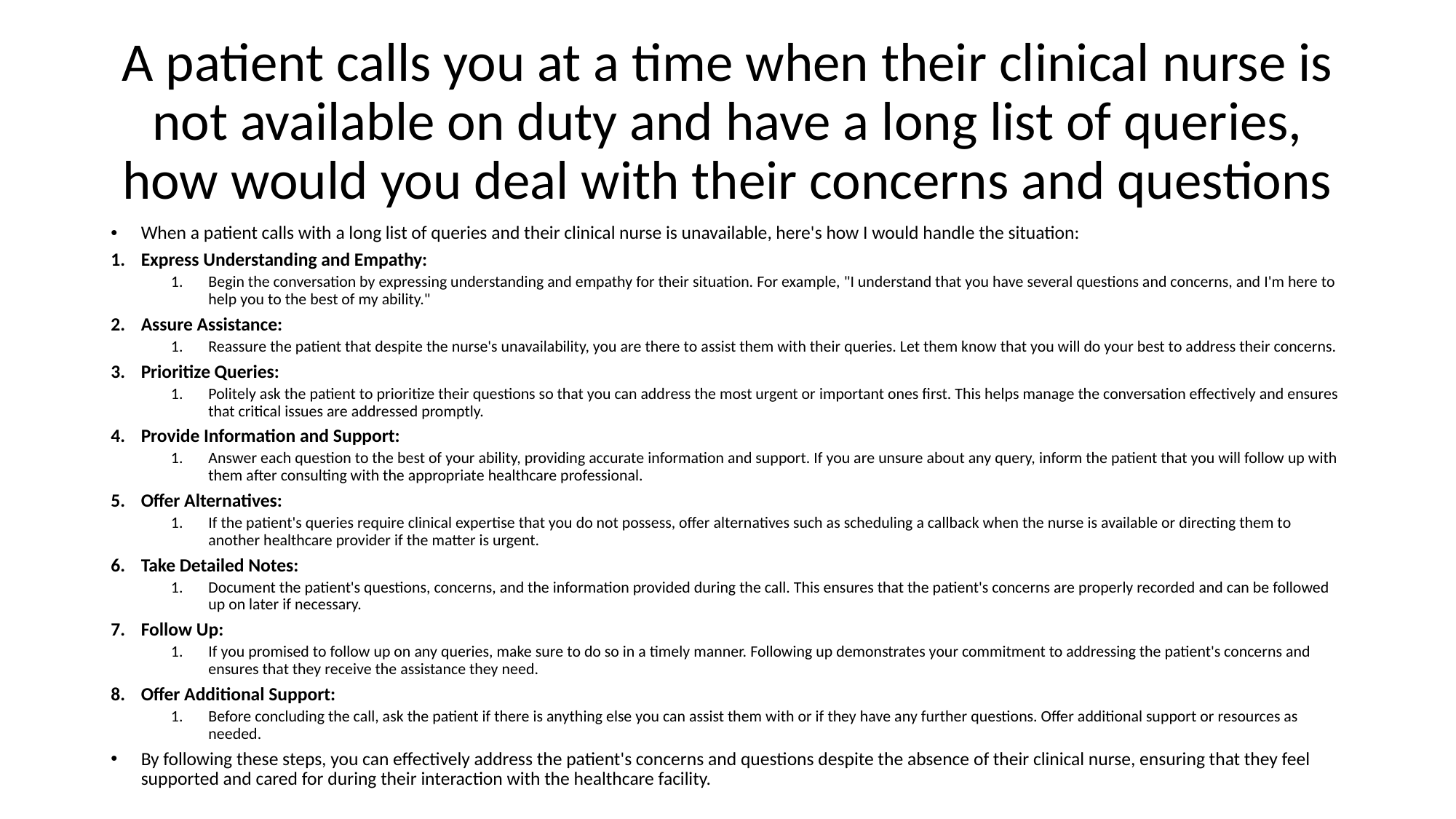

# A patient calls you at a time when their clinical nurse is not available on duty and have a long list of queries, how would you deal with their concerns and questions
When a patient calls with a long list of queries and their clinical nurse is unavailable, here's how I would handle the situation:
Express Understanding and Empathy:
Begin the conversation by expressing understanding and empathy for their situation. For example, "I understand that you have several questions and concerns, and I'm here to help you to the best of my ability."
Assure Assistance:
Reassure the patient that despite the nurse's unavailability, you are there to assist them with their queries. Let them know that you will do your best to address their concerns.
Prioritize Queries:
Politely ask the patient to prioritize their questions so that you can address the most urgent or important ones first. This helps manage the conversation effectively and ensures that critical issues are addressed promptly.
Provide Information and Support:
Answer each question to the best of your ability, providing accurate information and support. If you are unsure about any query, inform the patient that you will follow up with them after consulting with the appropriate healthcare professional.
Offer Alternatives:
If the patient's queries require clinical expertise that you do not possess, offer alternatives such as scheduling a callback when the nurse is available or directing them to another healthcare provider if the matter is urgent.
Take Detailed Notes:
Document the patient's questions, concerns, and the information provided during the call. This ensures that the patient's concerns are properly recorded and can be followed up on later if necessary.
Follow Up:
If you promised to follow up on any queries, make sure to do so in a timely manner. Following up demonstrates your commitment to addressing the patient's concerns and ensures that they receive the assistance they need.
Offer Additional Support:
Before concluding the call, ask the patient if there is anything else you can assist them with or if they have any further questions. Offer additional support or resources as needed.
By following these steps, you can effectively address the patient's concerns and questions despite the absence of their clinical nurse, ensuring that they feel supported and cared for during their interaction with the healthcare facility.